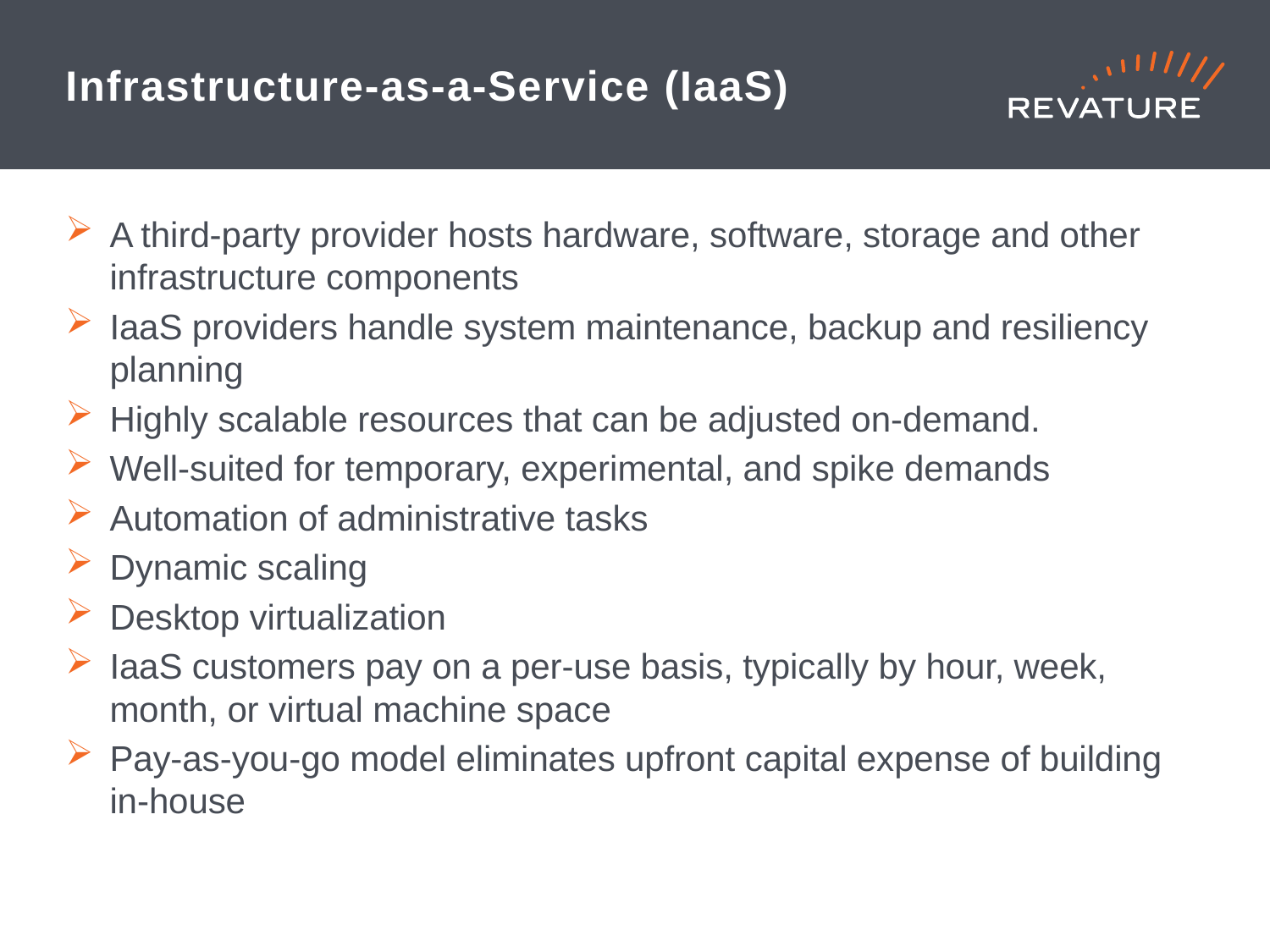

# Infrastructure-as-a-Service (IaaS)
A third-party provider hosts hardware, software, storage and other infrastructure components
IaaS providers handle system maintenance, backup and resiliency planning
Highly scalable resources that can be adjusted on-demand.
Well-suited for temporary, experimental, and spike demands
Automation of administrative tasks
Dynamic scaling
Desktop virtualization
IaaS customers pay on a per-use basis, typically by hour, week, month, or virtual machine space
Pay-as-you-go model eliminates upfront capital expense of building in-house